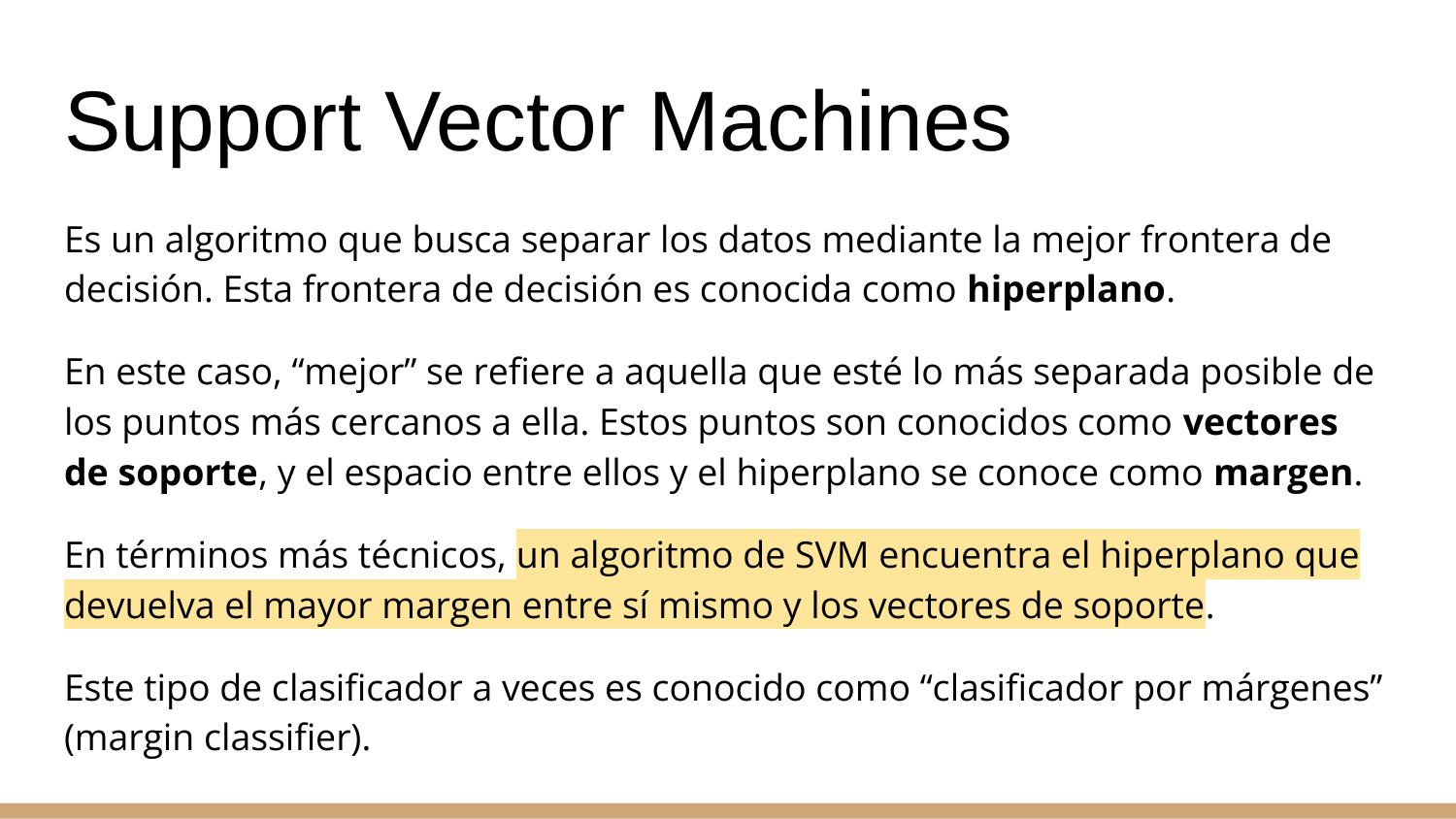

# Support Vector Machines
Es un algoritmo que busca separar los datos mediante la mejor frontera de decisión. Esta frontera de decisión es conocida como hiperplano.
En este caso, “mejor” se refiere a aquella que esté lo más separada posible de los puntos más cercanos a ella. Estos puntos son conocidos como vectores de soporte, y el espacio entre ellos y el hiperplano se conoce como margen.
En términos más técnicos, un algoritmo de SVM encuentra el hiperplano que devuelva el mayor margen entre sí mismo y los vectores de soporte.
Este tipo de clasificador a veces es conocido como “clasificador por márgenes” (margin classifier).